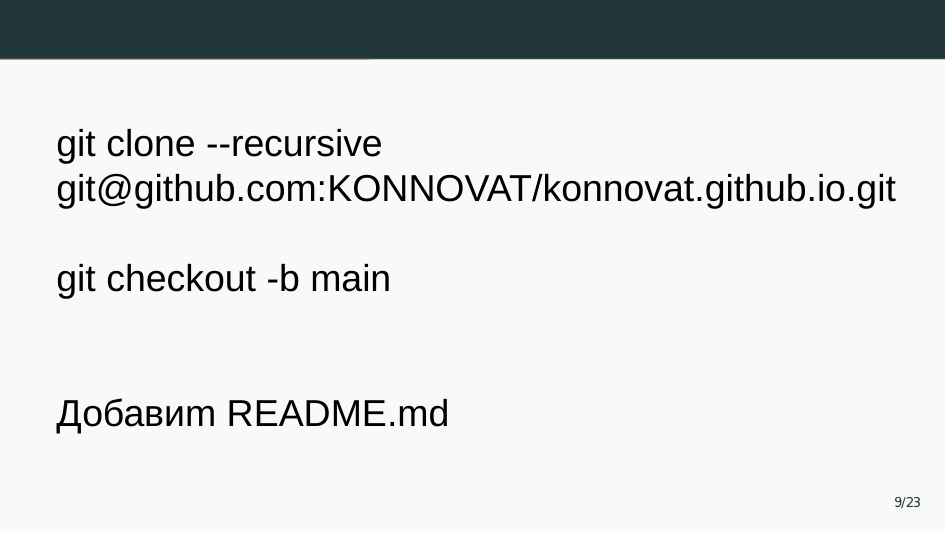

git clone --recursive git@github.com:KONNOVAT/konnovat.github.io.git

git checkout -b main

Добавиm README.md
9/23